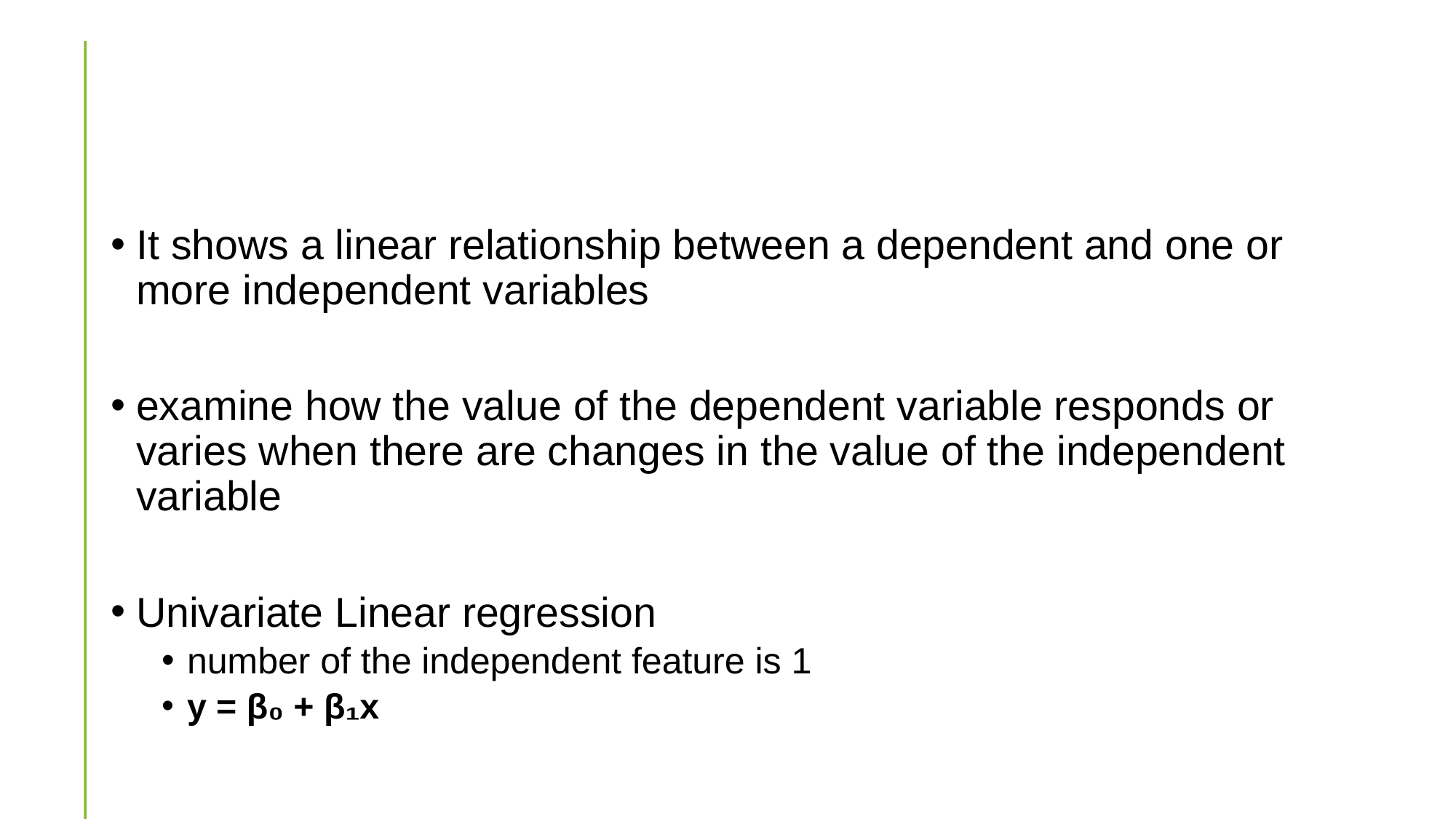

#
It shows a linear relationship between a dependent and one or more independent variables

examine how the value of the dependent variable responds or varies when there are changes in the value of the independent variable

Univariate Linear regression
number of the independent feature is 1
y = β₀ + β₁x